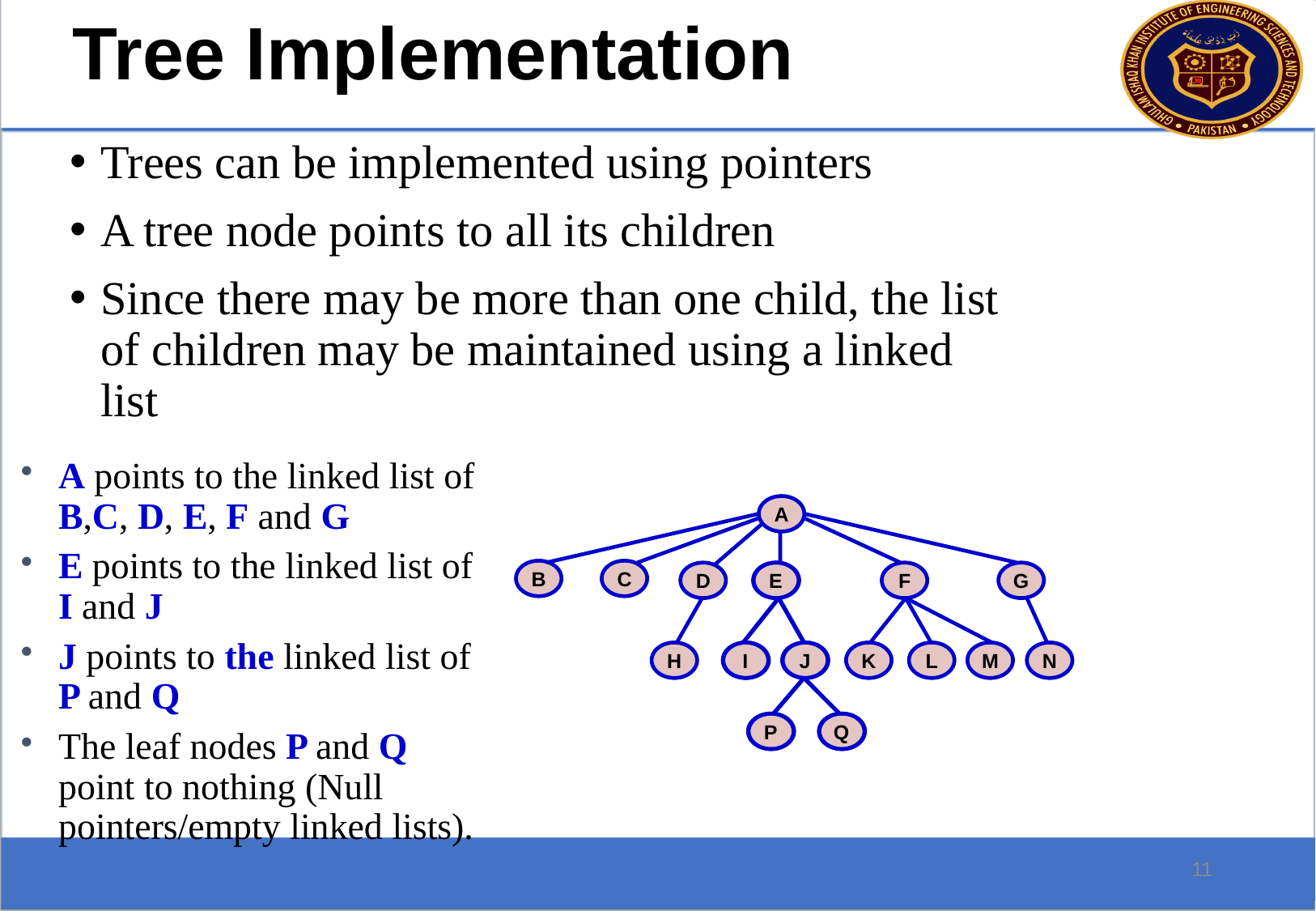

Tree Implementation
Trees can be implemented using pointers
A tree node points to all its children
Since there may be more than one child, the list of children may be maintained using a linked list
A points to the linked list of B,C, D, E, F and G
E points to the linked list of I and J
J points to the linked list of P and Q
The leaf nodes P and Q point to nothing (Null pointers/empty linked lists).
A

B
C
D
E

F
G

H
I

J

K
L
M
N

P

Q

11